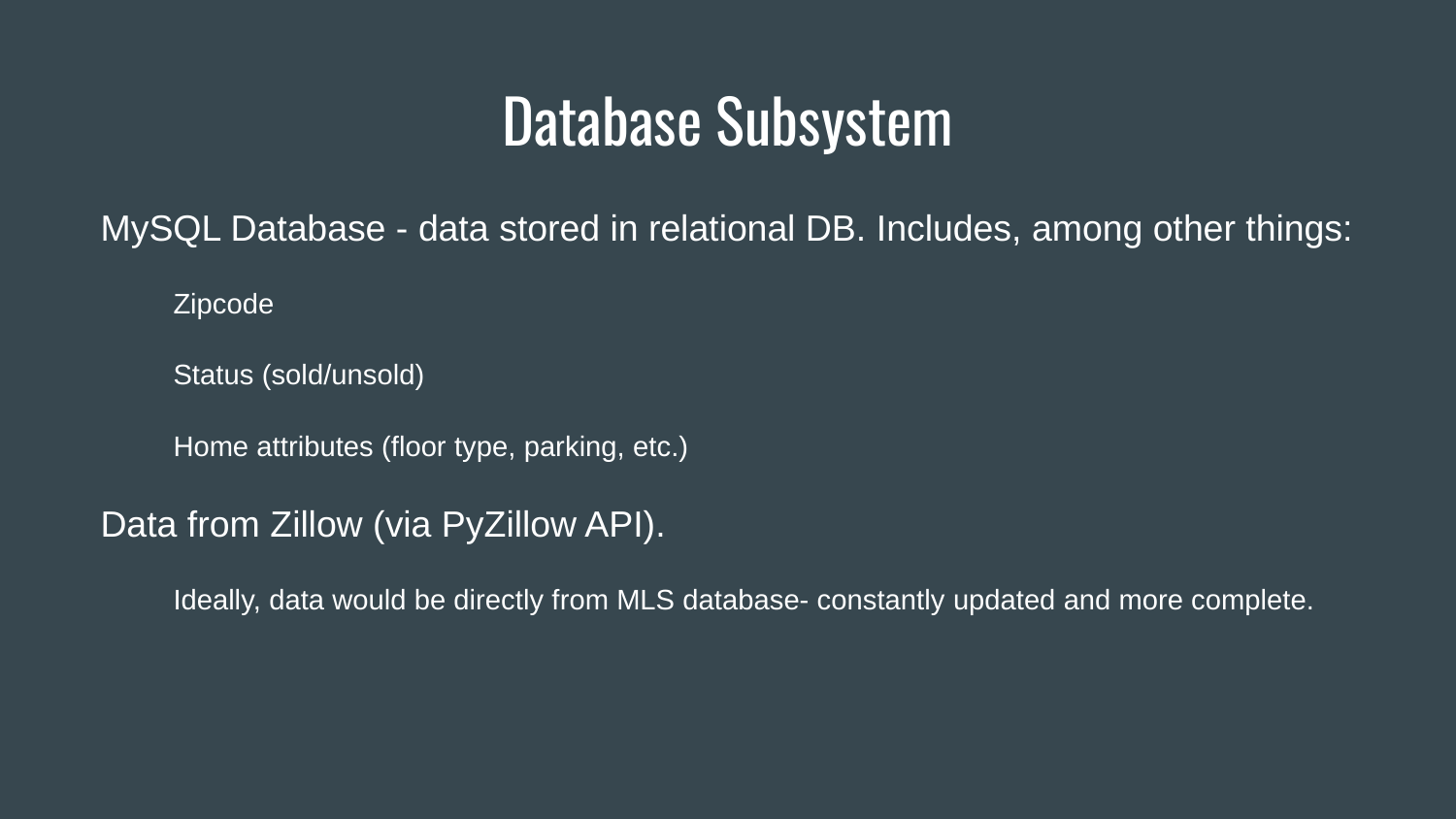

# Database Subsystem
MySQL Database - data stored in relational DB. Includes, among other things:
Zipcode
Status (sold/unsold)
Home attributes (floor type, parking, etc.)
Data from Zillow (via PyZillow API).
Ideally, data would be directly from MLS database- constantly updated and more complete.